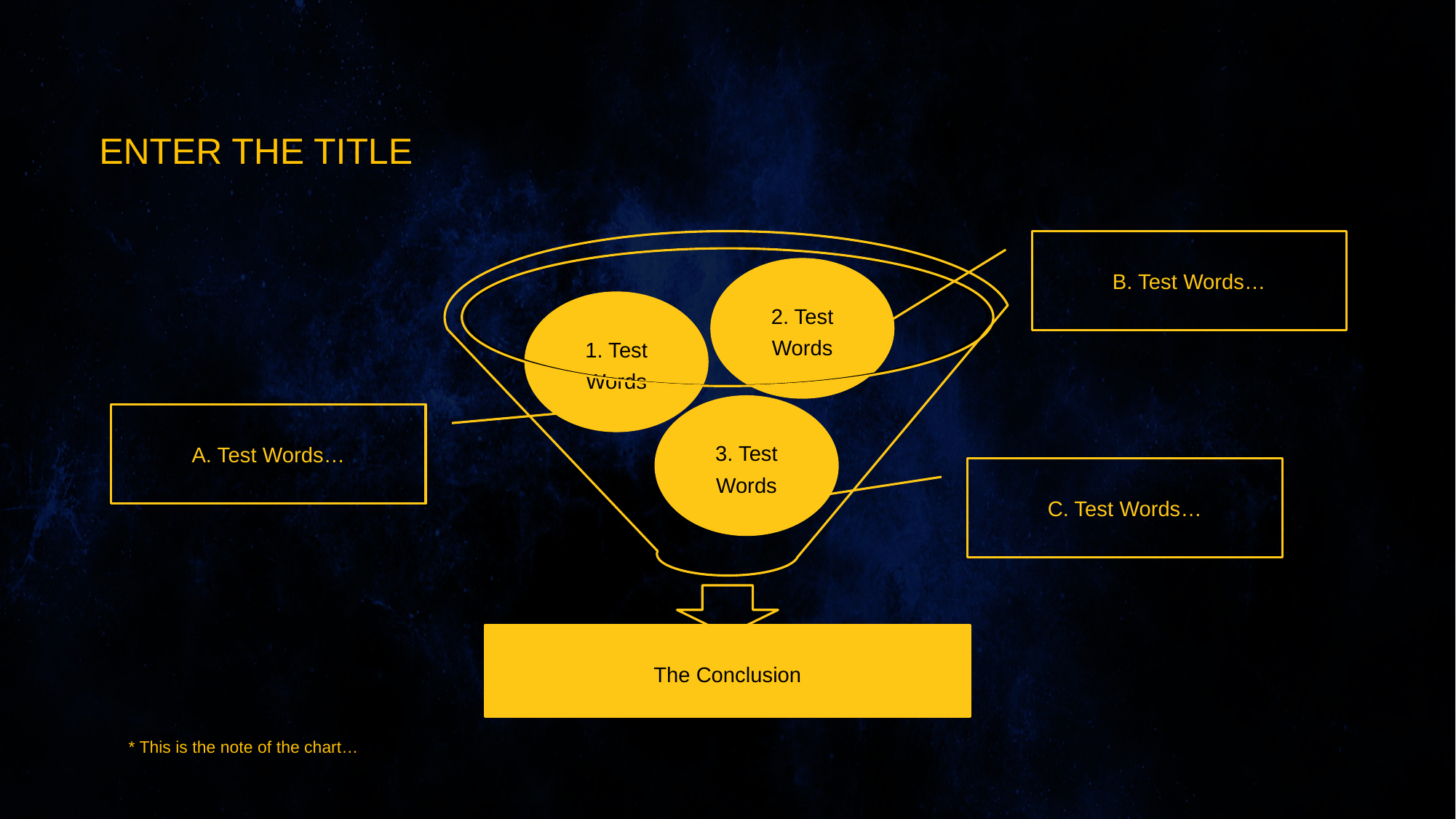

ENTER THE TITLE

2. Test Words
1. Test Words
3. Test Words

The Conclusion
B. Test Words…
A. Test Words…
C. Test Words…
* This is the note of the chart…